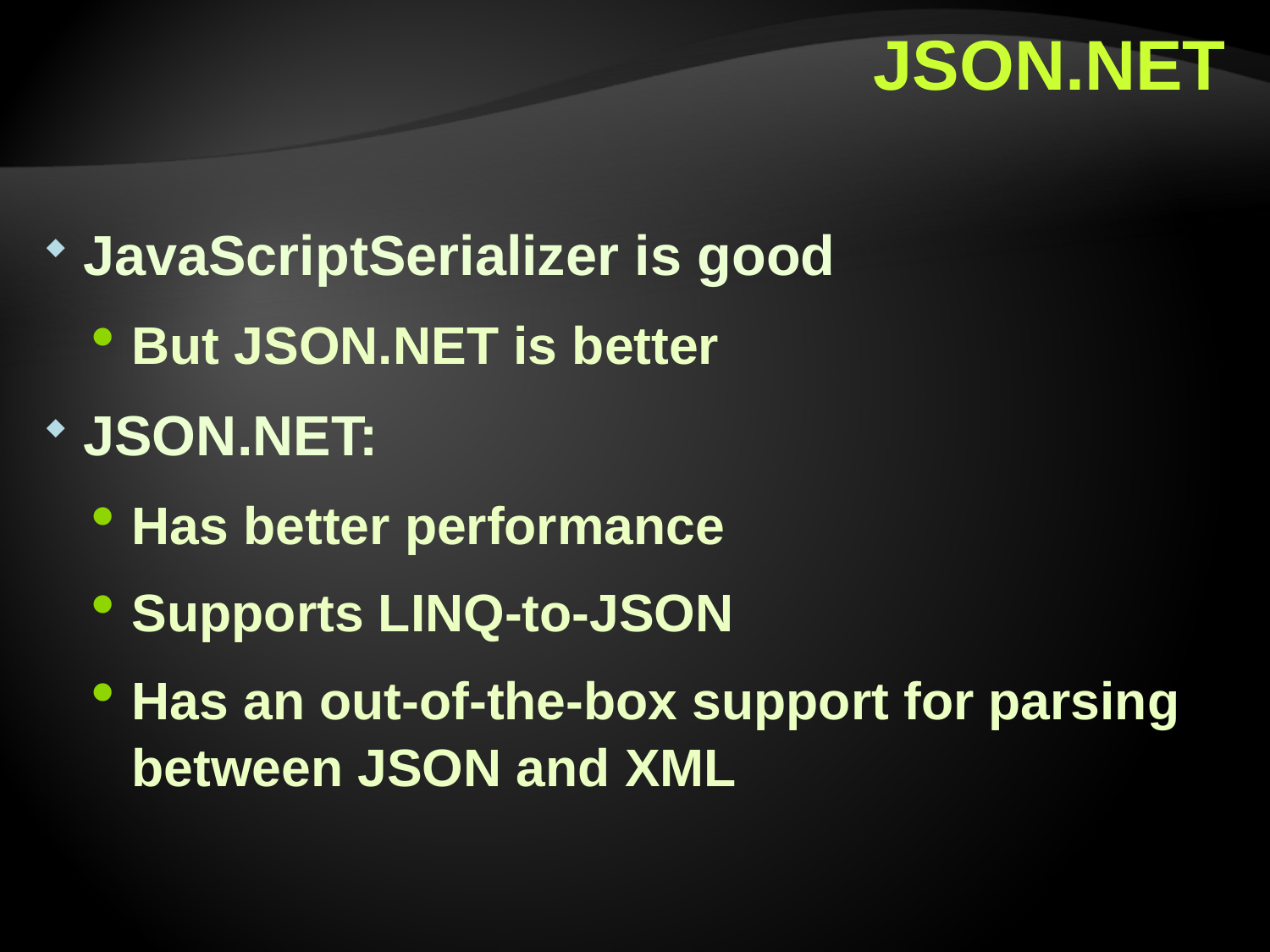

# JSON.NET
JavaScriptSerializer is good
But JSON.NET is better
JSON.NET:
Has better performance
Supports LINQ-to-JSON
Has an out-of-the-box support for parsing between JSON and XML